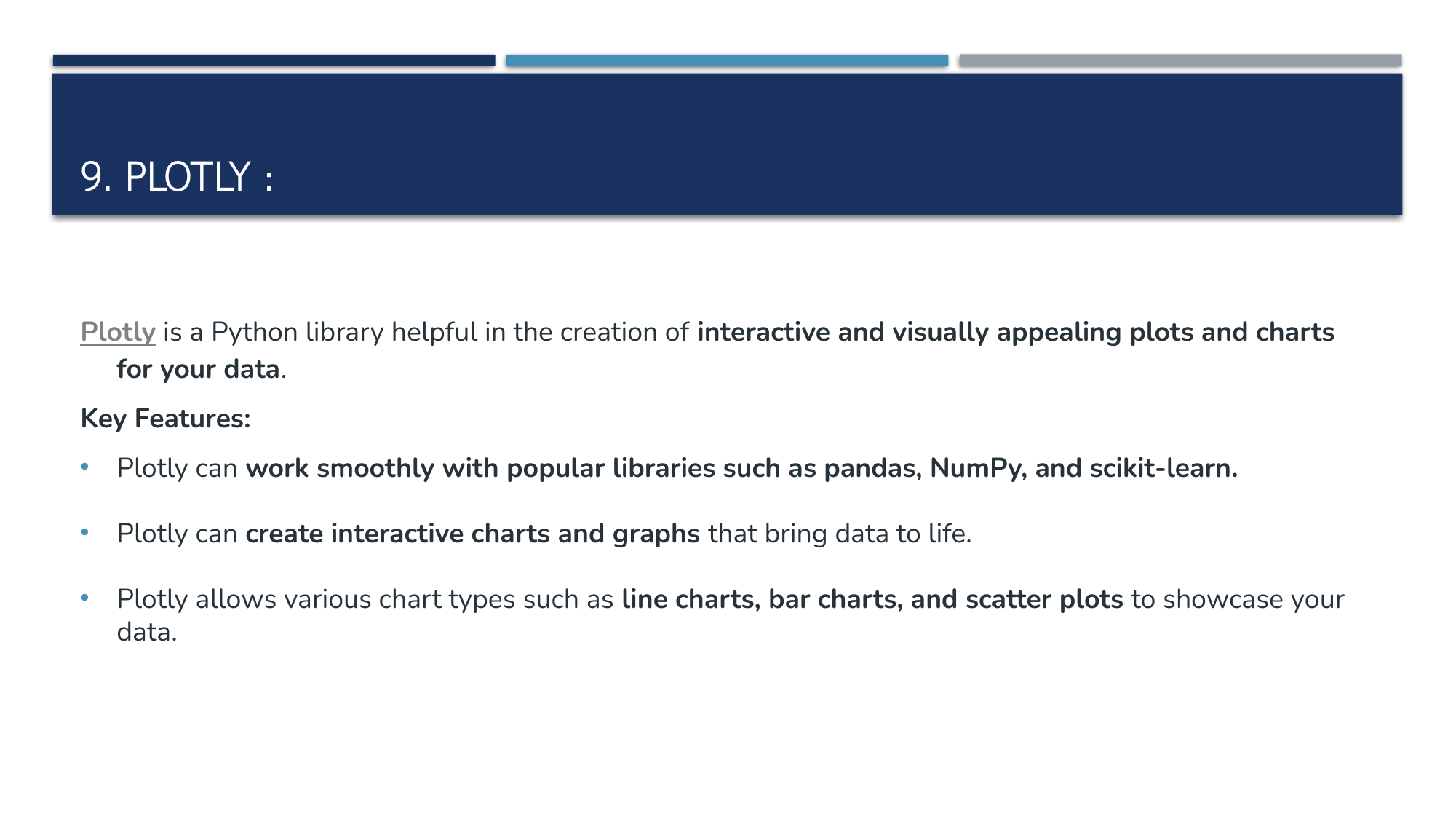

# 9. Plotly :
Plotly is a Python library helpful in the creation of interactive and visually appealing plots and charts for your data.
Key Features:
Plotly can work smoothly with popular libraries such as pandas, NumPy, and scikit-learn.
Plotly can create interactive charts and graphs that bring data to life.
Plotly allows various chart types such as line charts, bar charts, and scatter plots to showcase your data.